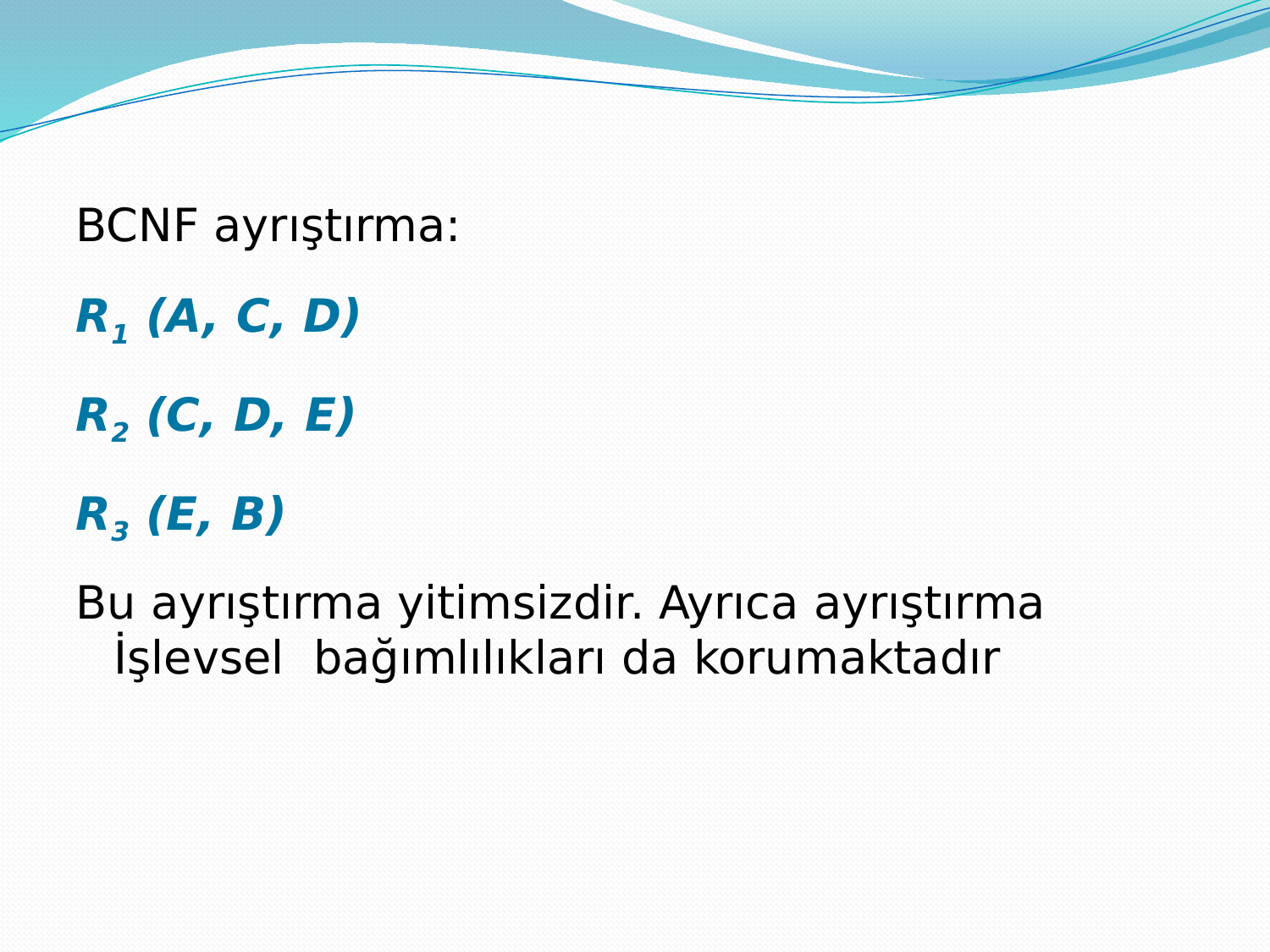

BCNF ayrıştırma:
R1 (A, C, D)
R2 (C, D, E)
R3 (E, B)
Bu ayrıştırma yitimsizdir. Ayrıca ayrıştırma İşlevsel  bağımlılıkları da korumaktadır